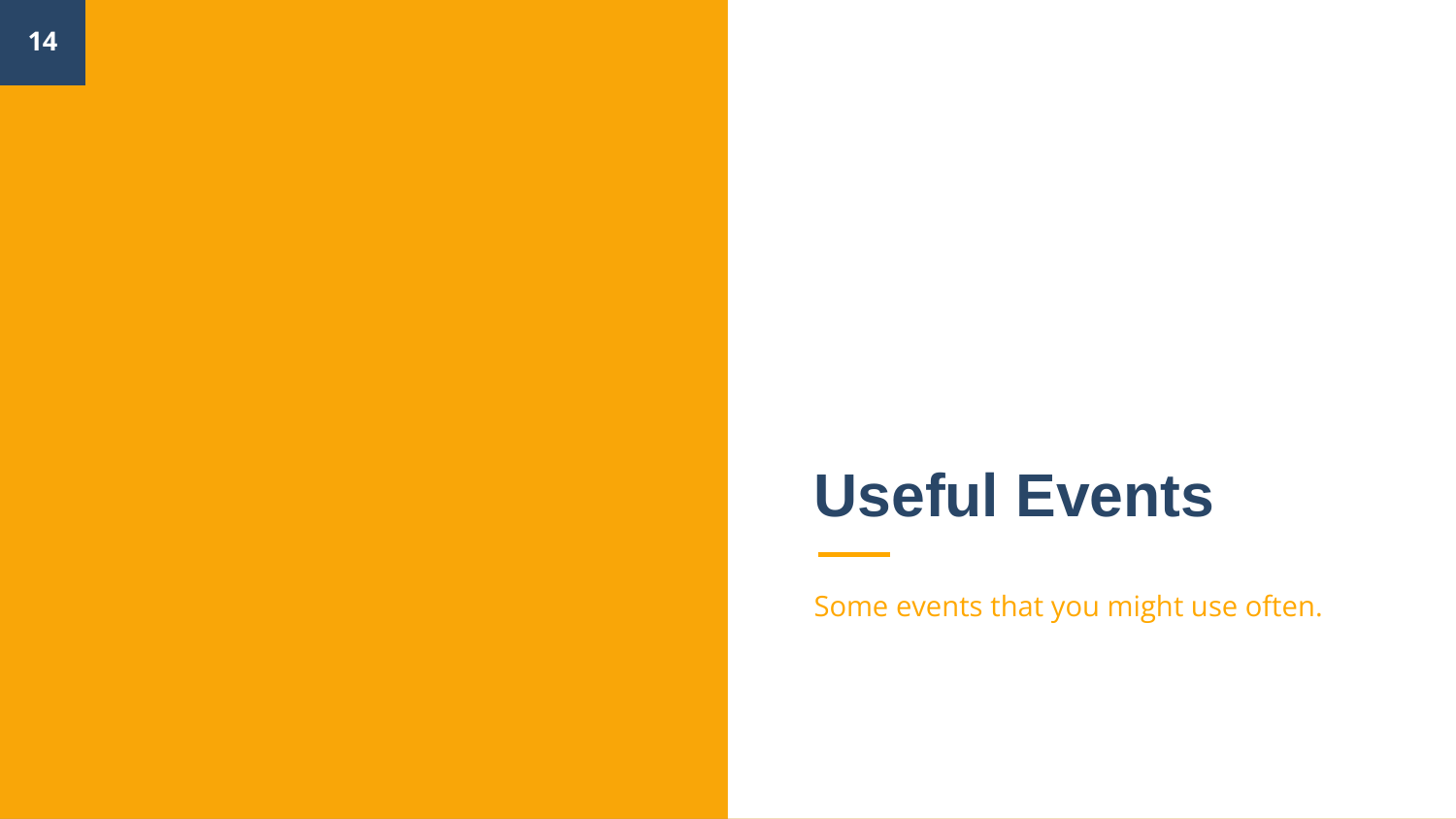

14
# Useful Events
Some events that you might use often.